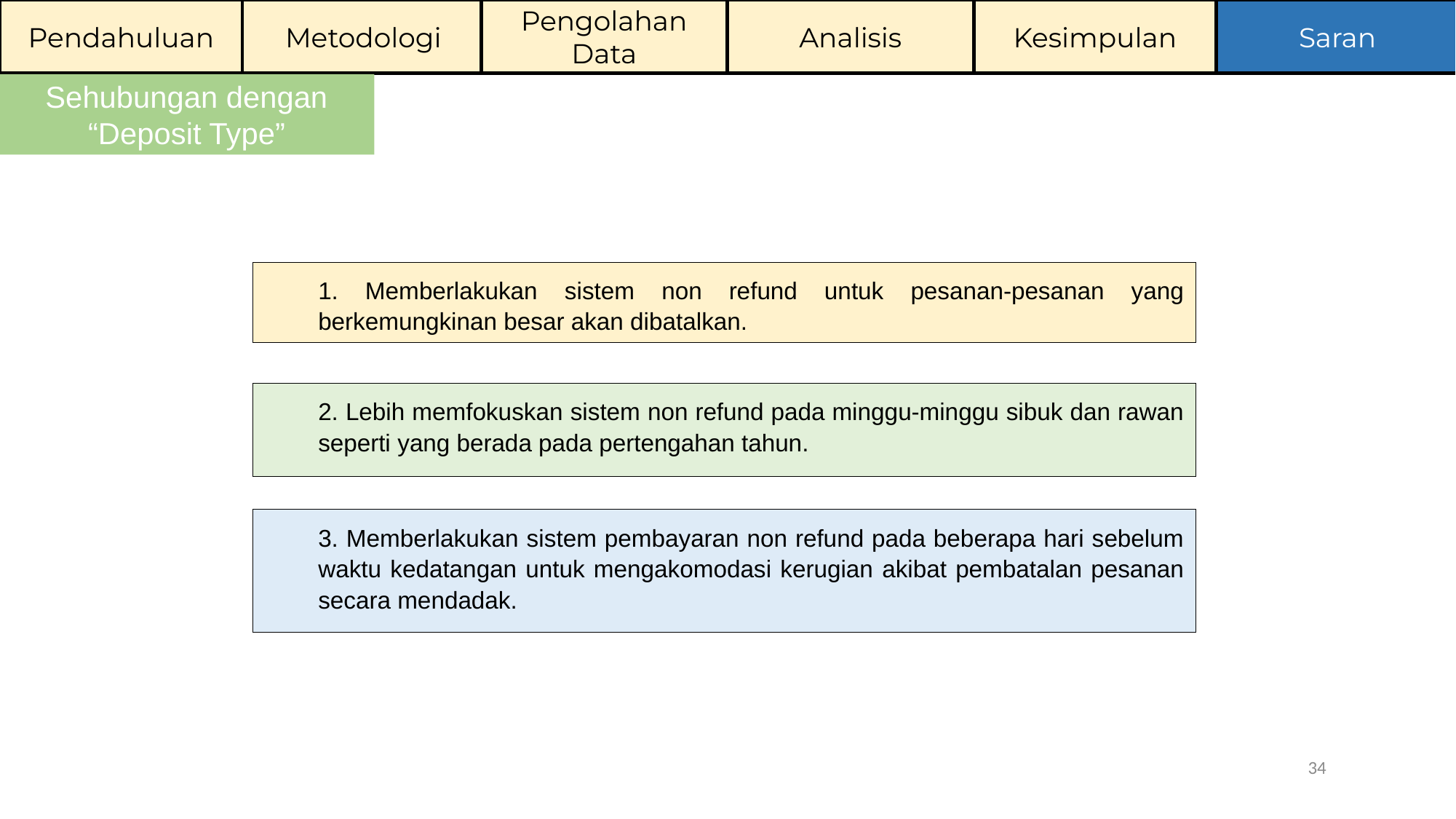

Pendahuluan
Metodologi
Pengolahan Data
Analisis
Kesimpulan
Saran
Sehubungan dengan “Deposit Type”
1. Memberlakukan sistem non refund untuk pesanan-pesanan yang berkemungkinan besar akan dibatalkan.
2. Lebih memfokuskan sistem non refund pada minggu-minggu sibuk dan rawan seperti yang berada pada pertengahan tahun.
3. Memberlakukan sistem pembayaran non refund pada beberapa hari sebelum waktu kedatangan untuk mengakomodasi kerugian akibat pembatalan pesanan secara mendadak.
34